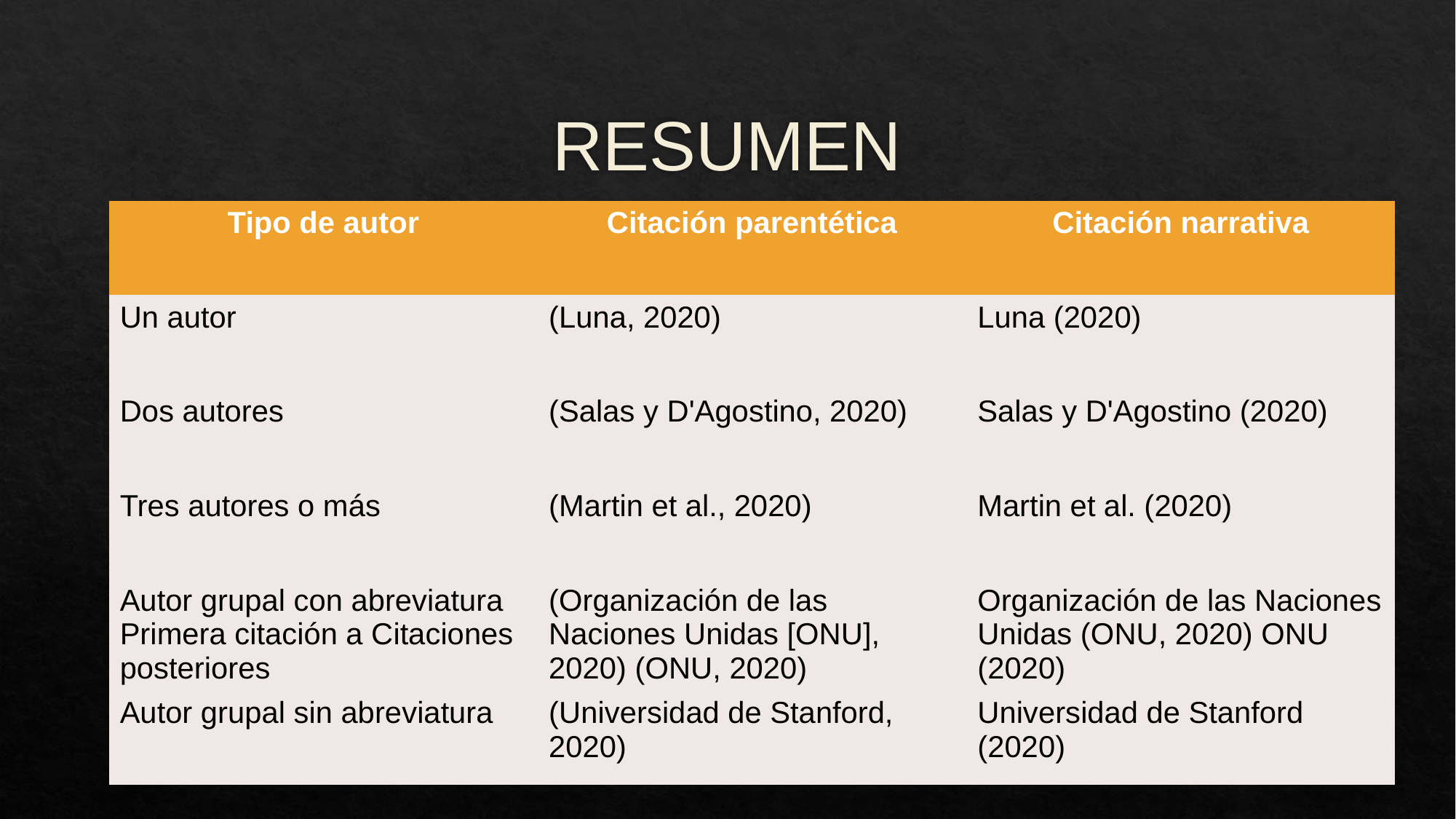

# RESUMEN
| Tipo de autor | Citación parentética | Citación narrativa |
| --- | --- | --- |
| Un autor | (Luna, 2020) | Luna (2020) |
| Dos autores | (Salas y D'Agostino, 2020) | Salas y D'Agostino (2020) |
| Tres autores o más | (Martin et al., 2020) | Martin et al. (2020) |
| Autor grupal con abreviatura Primera citación a Citaciones posteriores | (Organización de las Naciones Unidas [ONU], 2020) (ONU, 2020) | Organización de las Naciones Unidas (ONU, 2020) ONU (2020) |
| Autor grupal sin abreviatura | (Universidad de Stanford, 2020) | Universidad de Stanford (2020) |